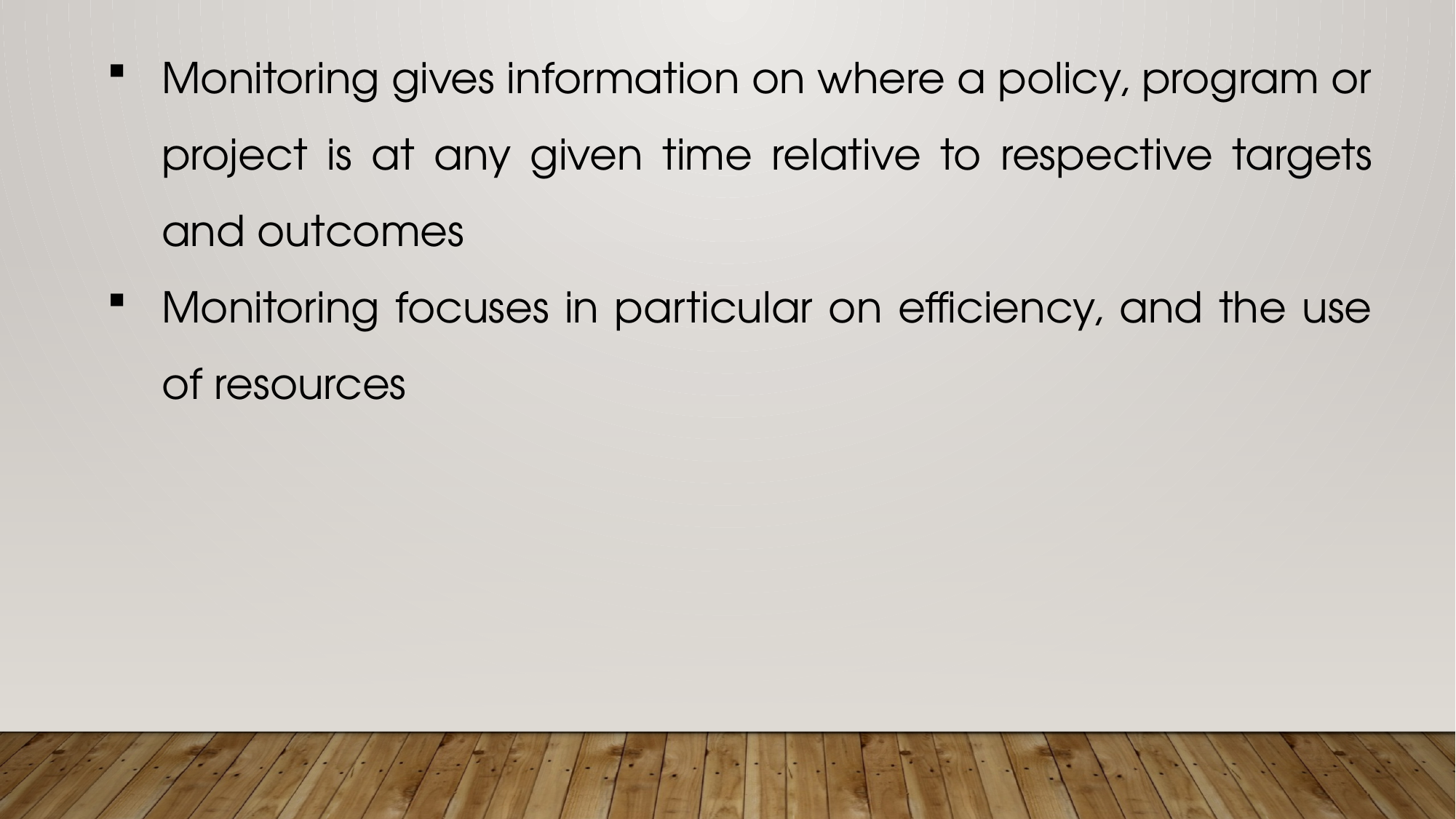

Monitoring gives information on where a policy, program or project is at any given time relative to respective targets and outcomes
Monitoring focuses in particular on efficiency, and the use of resources